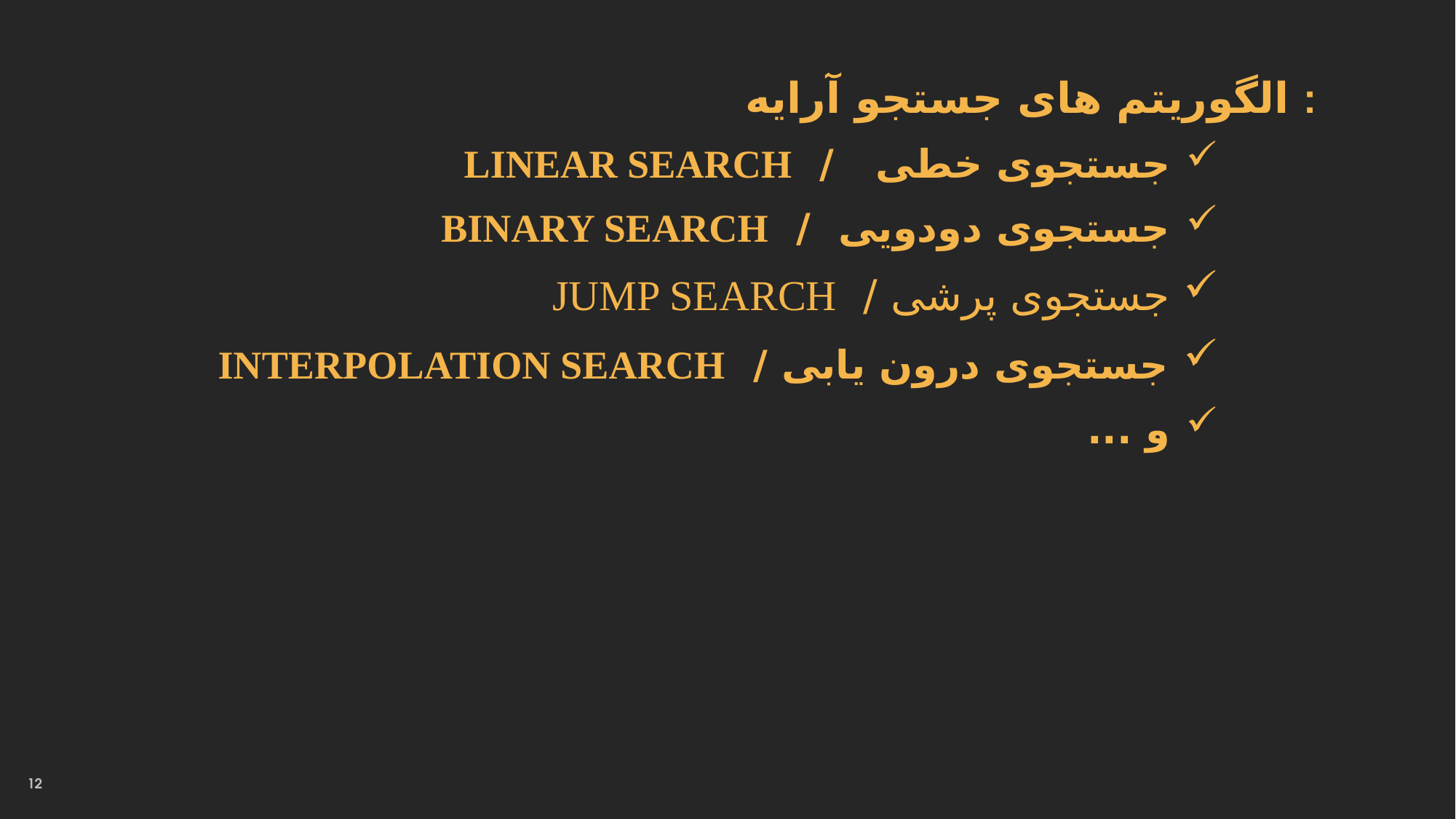

الگوریتم های جستجو آرایه :
 جستجوی خطی   /  Linear Search
 جستجوی دودویی  /  Binary Search
 جستجوی پرشی /  Jump Search
 جستجوی درون یابی /  Interpolation Search
 و ...

12